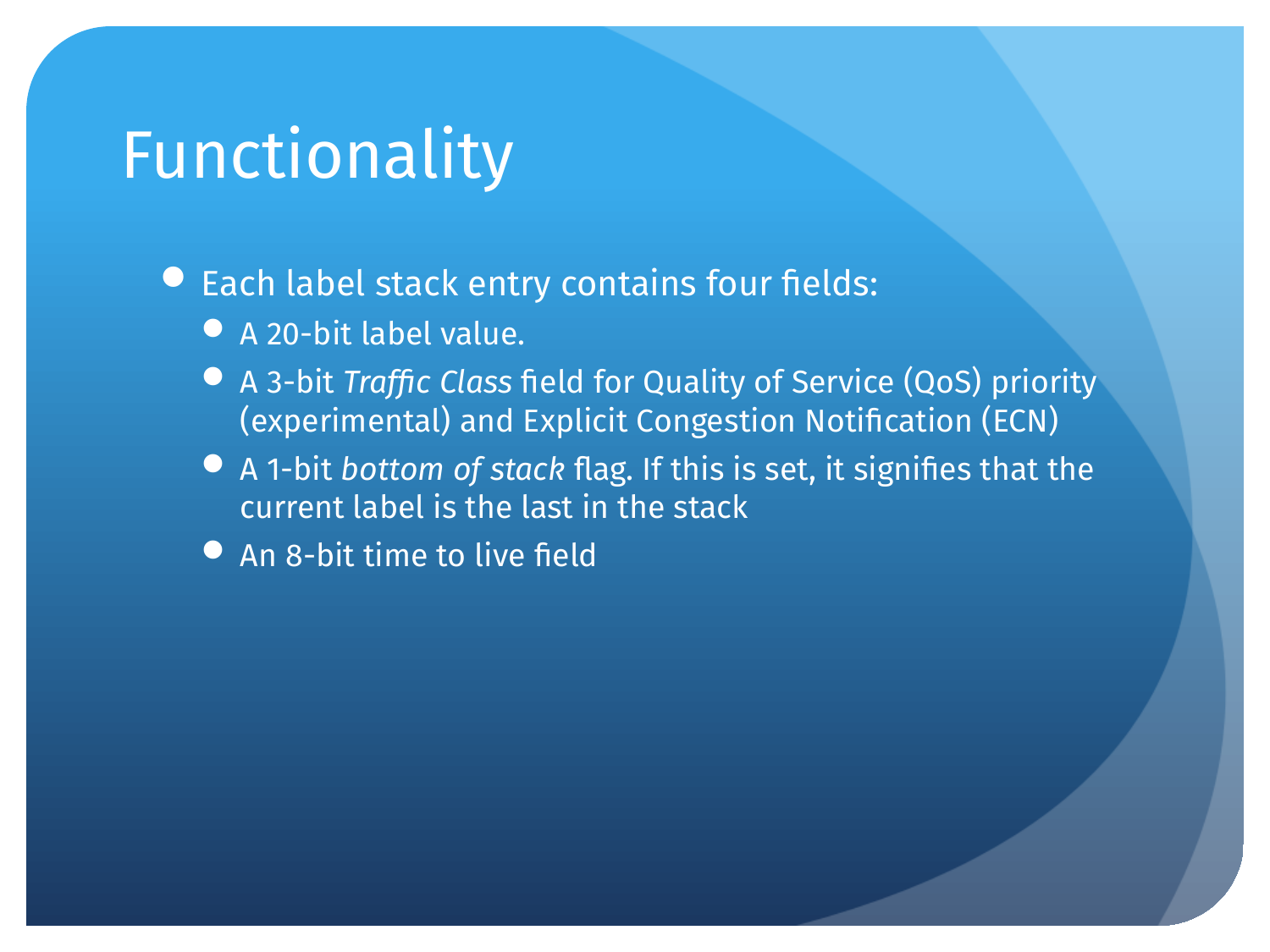

# Functionality
Each label stack entry contains four fields:
A 20-bit label value.
A 3-bit Traffic Class field for Quality of Service (QoS) priority (experimental) and Explicit Congestion Notification (ECN)
A 1-bit bottom of stack flag. If this is set, it signifies that the current label is the last in the stack
An 8-bit time to live field